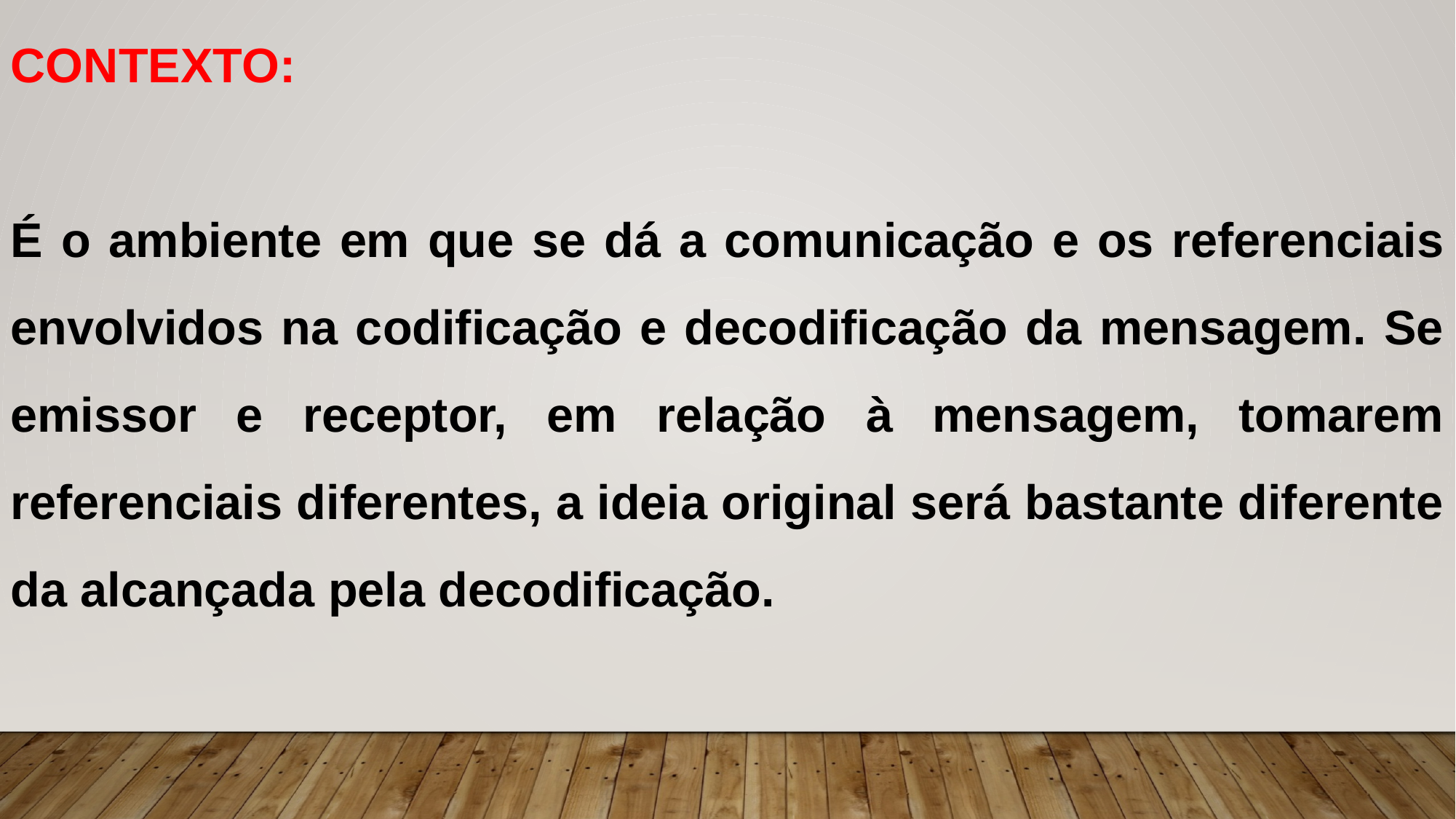

CONTEXTO:

É o ambiente em que se dá a comunicação e os referenciais envolvidos na codificação e decodificação da mensagem. Se emissor e receptor, em relação à mensagem, tomarem referenciais diferentes, a ideia original será bastante diferente da alcançada pela decodificação.